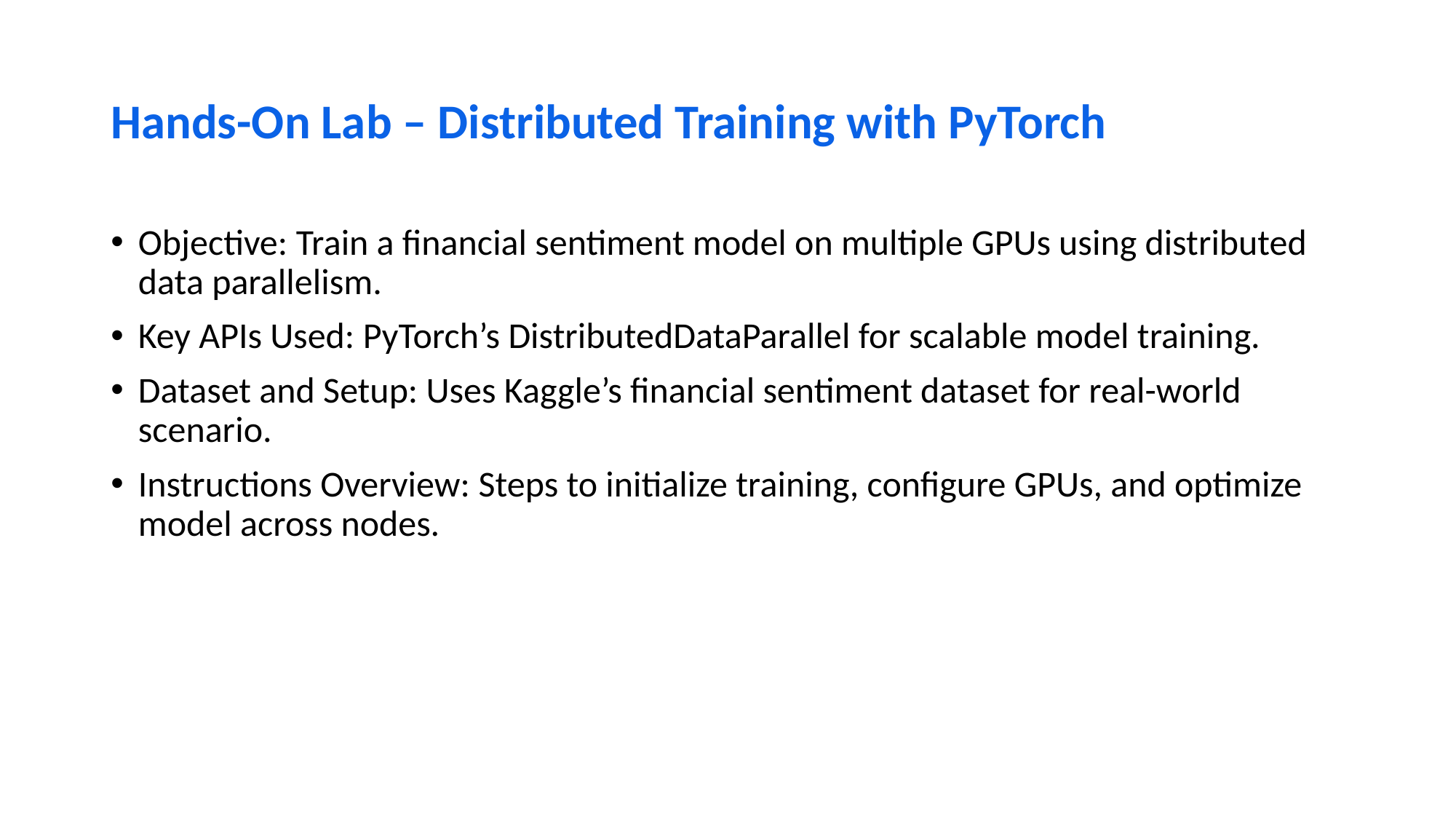

# Hands-On Lab – Distributed Training with PyTorch
Objective: Train a financial sentiment model on multiple GPUs using distributed data parallelism.
Key APIs Used: PyTorch’s DistributedDataParallel for scalable model training.
Dataset and Setup: Uses Kaggle’s financial sentiment dataset for real-world scenario.
Instructions Overview: Steps to initialize training, configure GPUs, and optimize model across nodes.